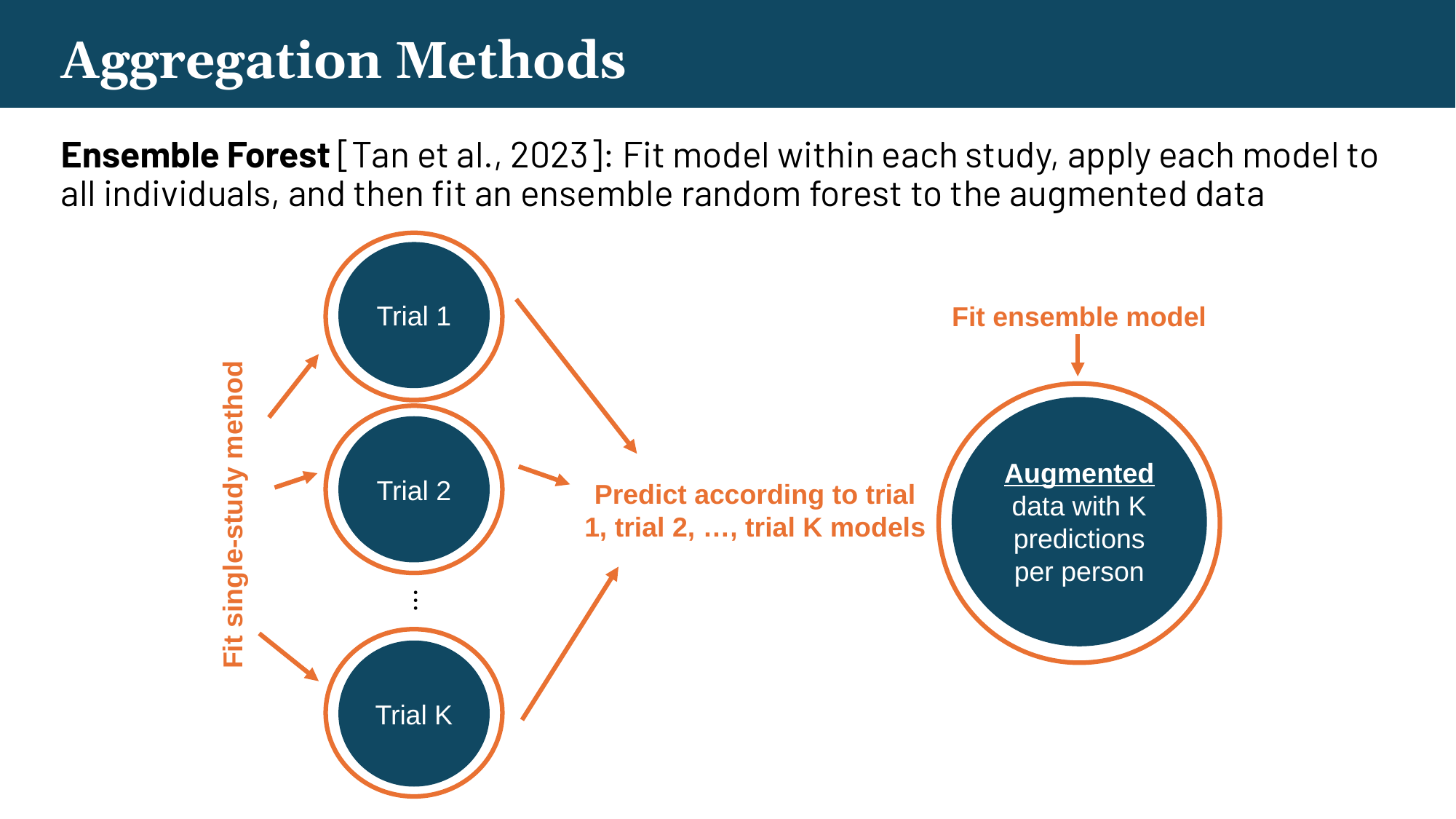

Aggregation Methods
Ensemble Forest [Tan et al., 2023]: Fit model within each study, apply each model to all individuals, and then fit an ensemble random forest to the augmented data

Trial 1
Fit ensemble model

Augmented data with K predictions per person

Trial 2
Predict according to trial 1, trial 2, …, trial K models
Fit single-study method
…

Trial K